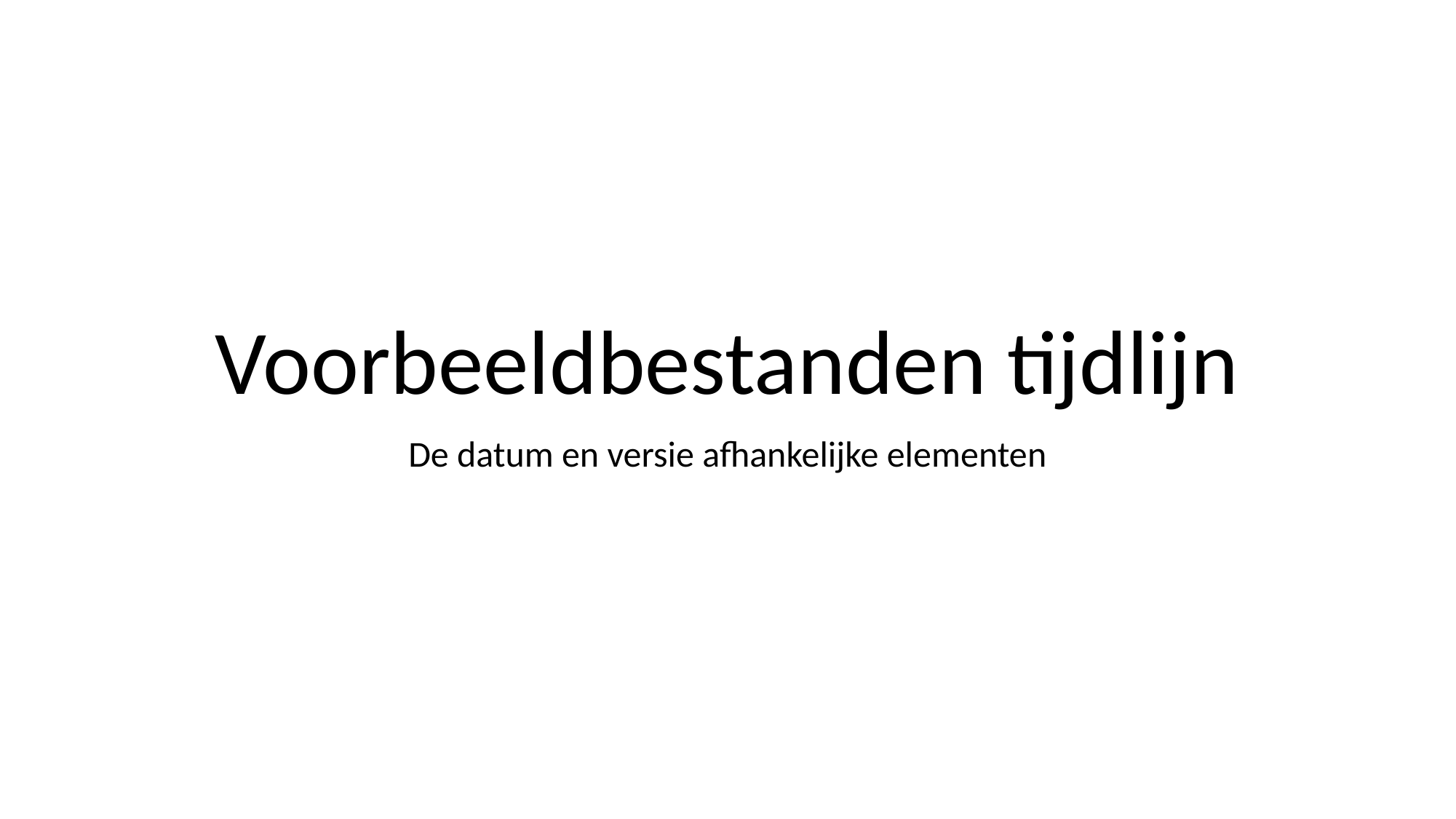

# Voorbeeldbestanden tijdlijn
De datum en versie afhankelijke elementen